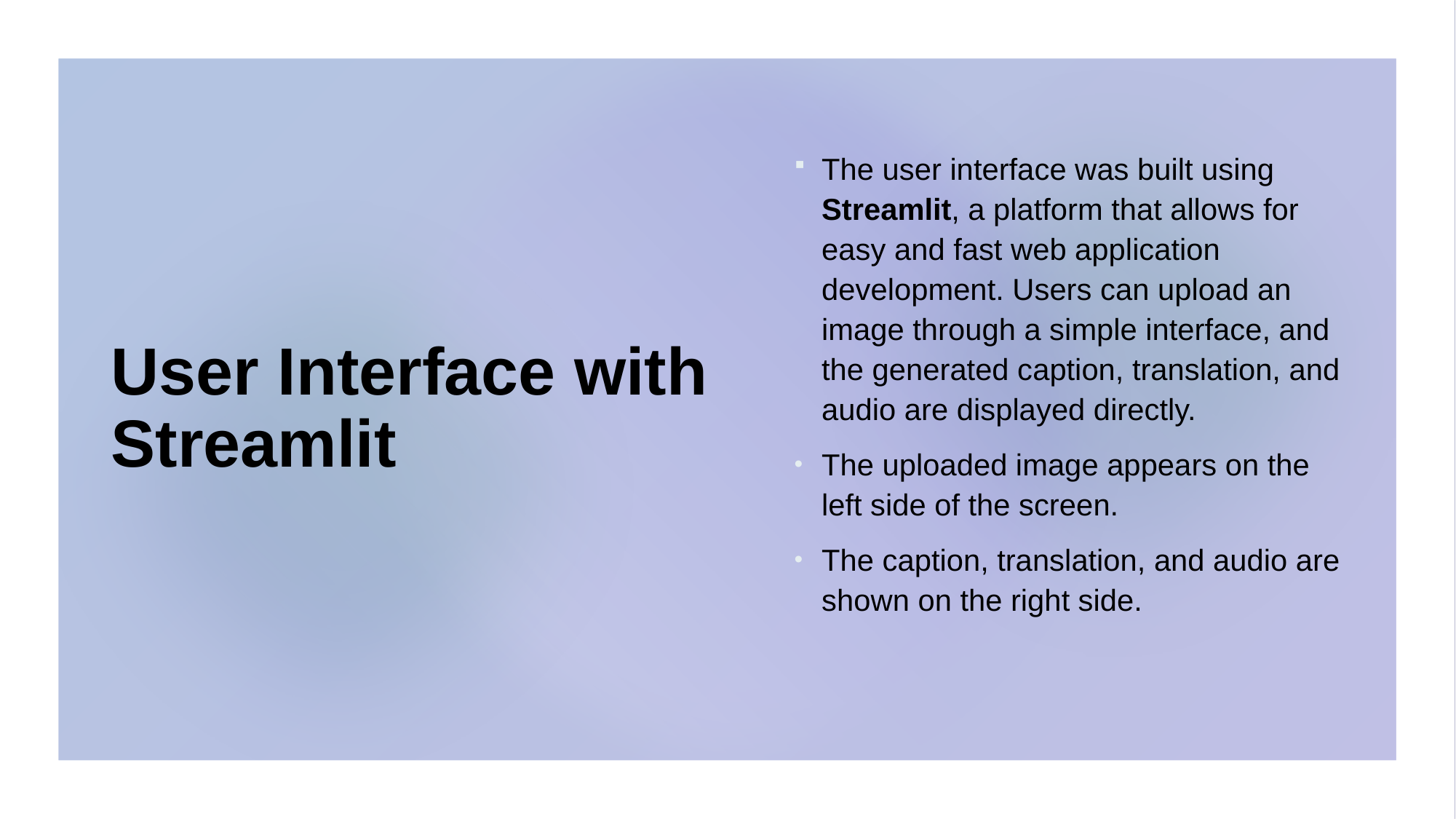

# User Interface with Streamlit
The user interface was built using Streamlit, a platform that allows for easy and fast web application development. Users can upload an image through a simple interface, and the generated caption, translation, and audio are displayed directly.
The uploaded image appears on the left side of the screen.
The caption, translation, and audio are shown on the right side.